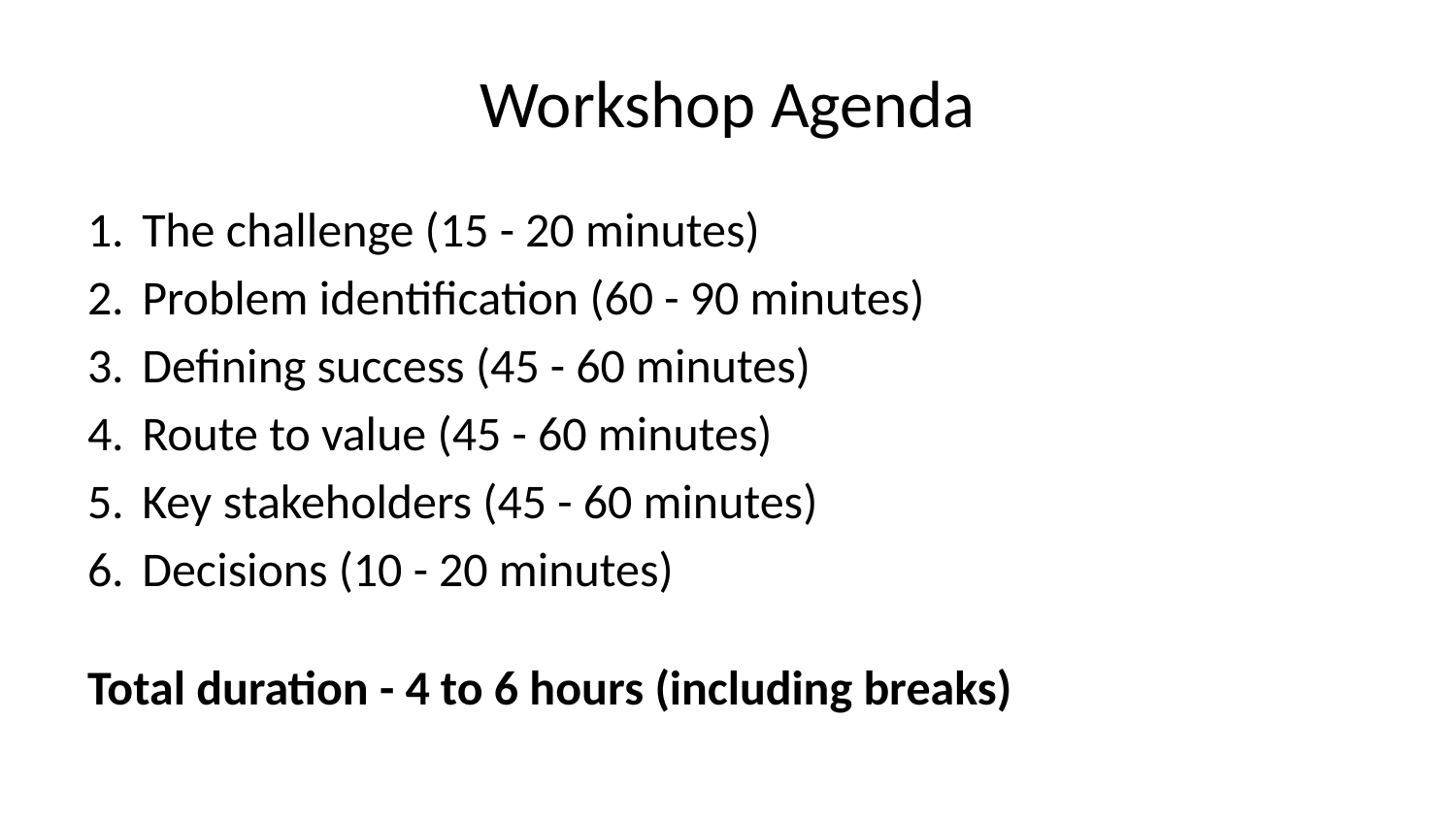

# Workshop Agenda
The challenge (15 - 20 minutes)
Problem identification (60 - 90 minutes)
Defining success (45 - 60 minutes)
Route to value (45 - 60 minutes)
Key stakeholders (45 - 60 minutes)
Decisions (10 - 20 minutes)
Total duration - 4 to 6 hours (including breaks)